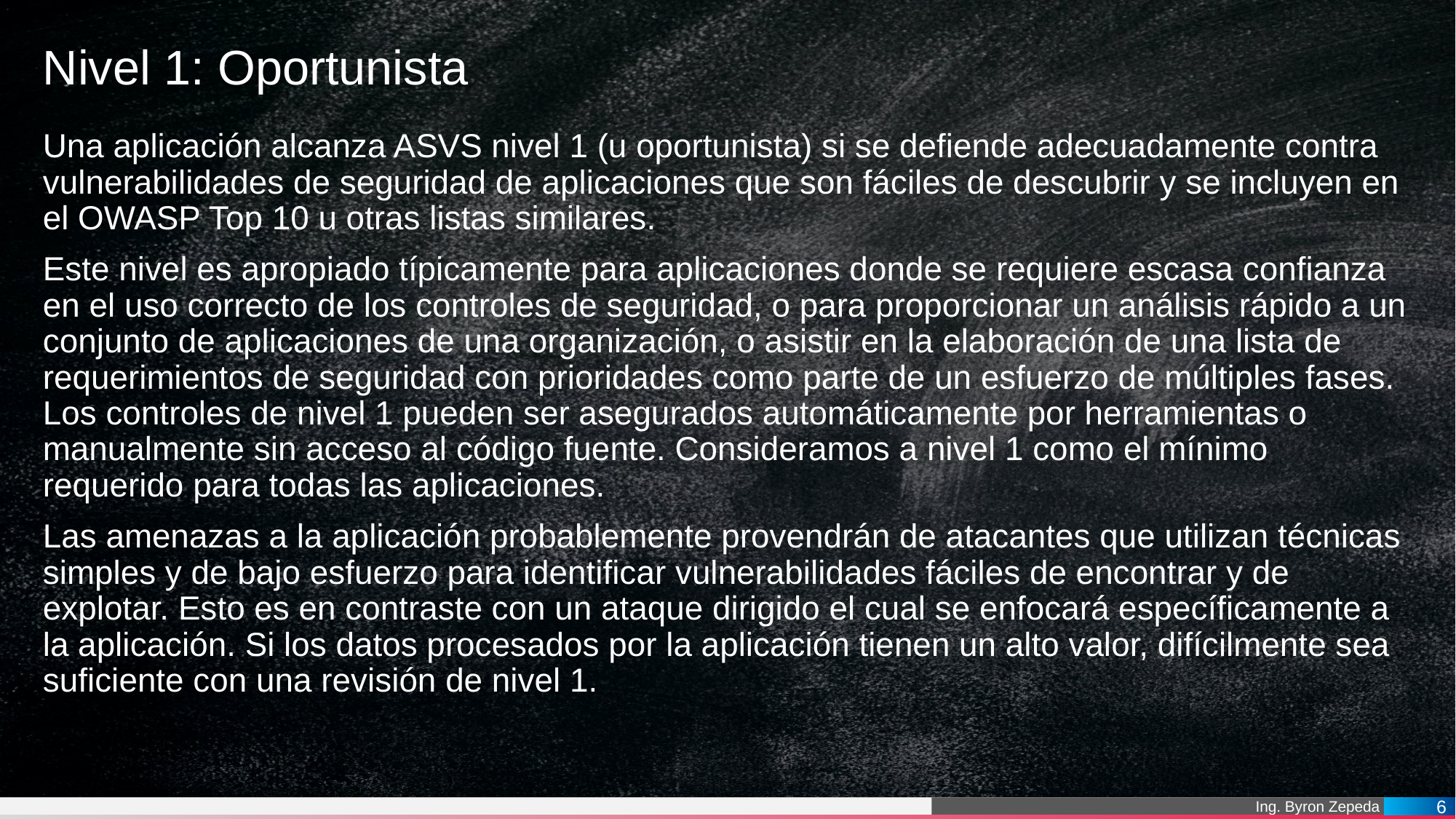

# Nivel 1: Oportunista
Una aplicación alcanza ASVS nivel 1 (u oportunista) si se defiende adecuadamente contra vulnerabilidades de seguridad de aplicaciones que son fáciles de descubrir y se incluyen en el OWASP Top 10 u otras listas similares.
Este nivel es apropiado típicamente para aplicaciones donde se requiere escasa confianza en el uso correcto de los controles de seguridad, o para proporcionar un análisis rápido a un conjunto de aplicaciones de una organización, o asistir en la elaboración de una lista de requerimientos de seguridad con prioridades como parte de un esfuerzo de múltiples fases. Los controles de nivel 1 pueden ser asegurados automáticamente por herramientas o manualmente sin acceso al código fuente. Consideramos a nivel 1 como el mínimo requerido para todas las aplicaciones.
Las amenazas a la aplicación probablemente provendrán de atacantes que utilizan técnicas simples y de bajo esfuerzo para identificar vulnerabilidades fáciles de encontrar y de explotar. Esto es en contraste con un ataque dirigido el cual se enfocará específicamente a la aplicación. Si los datos procesados por la aplicación tienen un alto valor, difícilmente sea suficiente con una revisión de nivel 1.
6